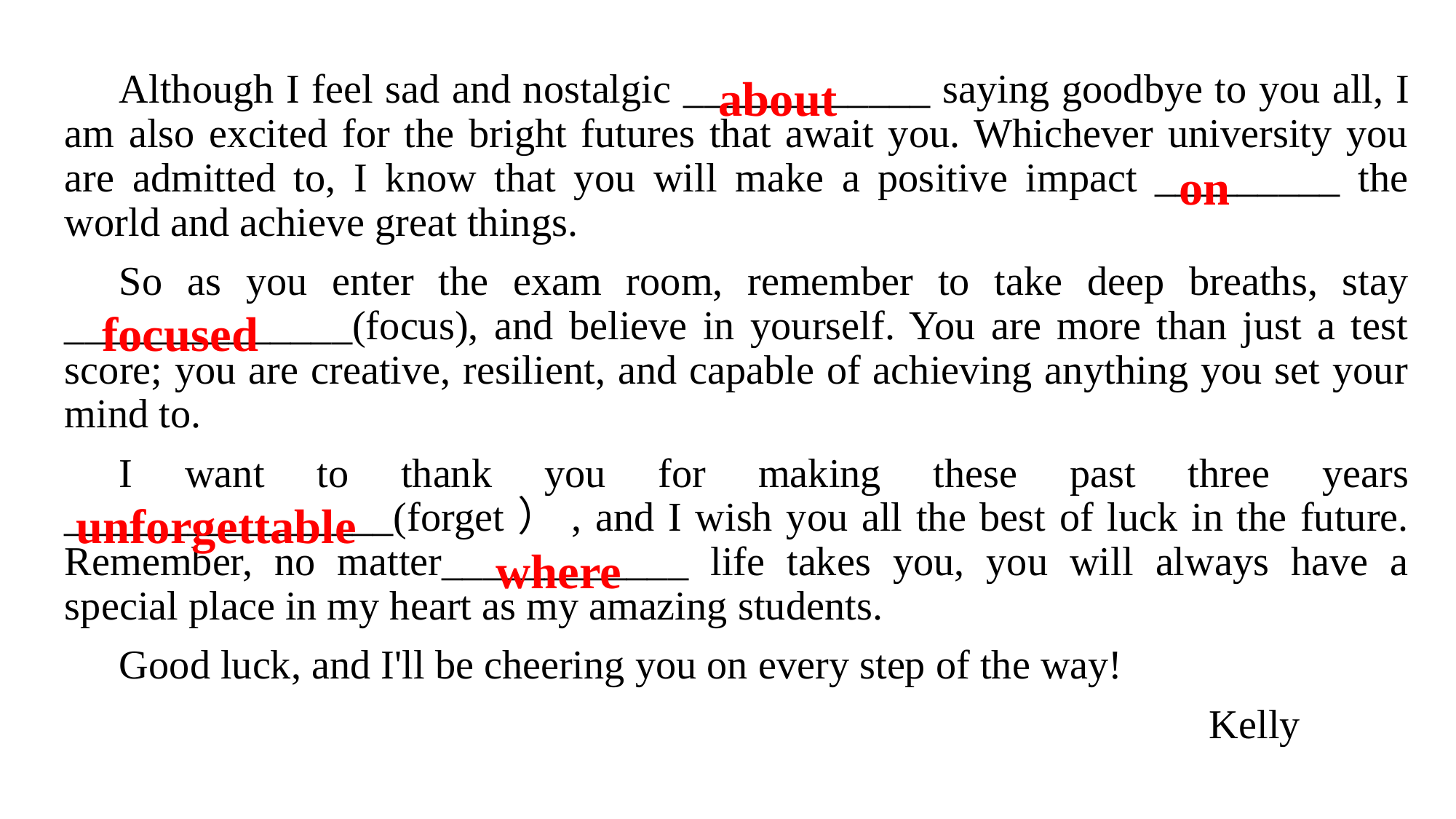

Although I feel sad and nostalgic ____________ saying goodbye to you all, I am also excited for the bright futures that await you. Whichever university you are admitted to, I know that you will make a positive impact _________ the world and achieve great things.
So as you enter the exam room, remember to take deep breaths, stay ______________(focus), and believe in yourself. You are more than just a test score; you are creative, resilient, and capable of achieving anything you set your mind to.
I want to thank you for making these past three years ________________(forget）, and I wish you all the best of luck in the future. Remember, no matter____________ life takes you, you will always have a special place in my heart as my amazing students.
Good luck, and I'll be cheering you on every step of the way!
                                                                                                           Kelly

about
on
focused
unforgettable
where